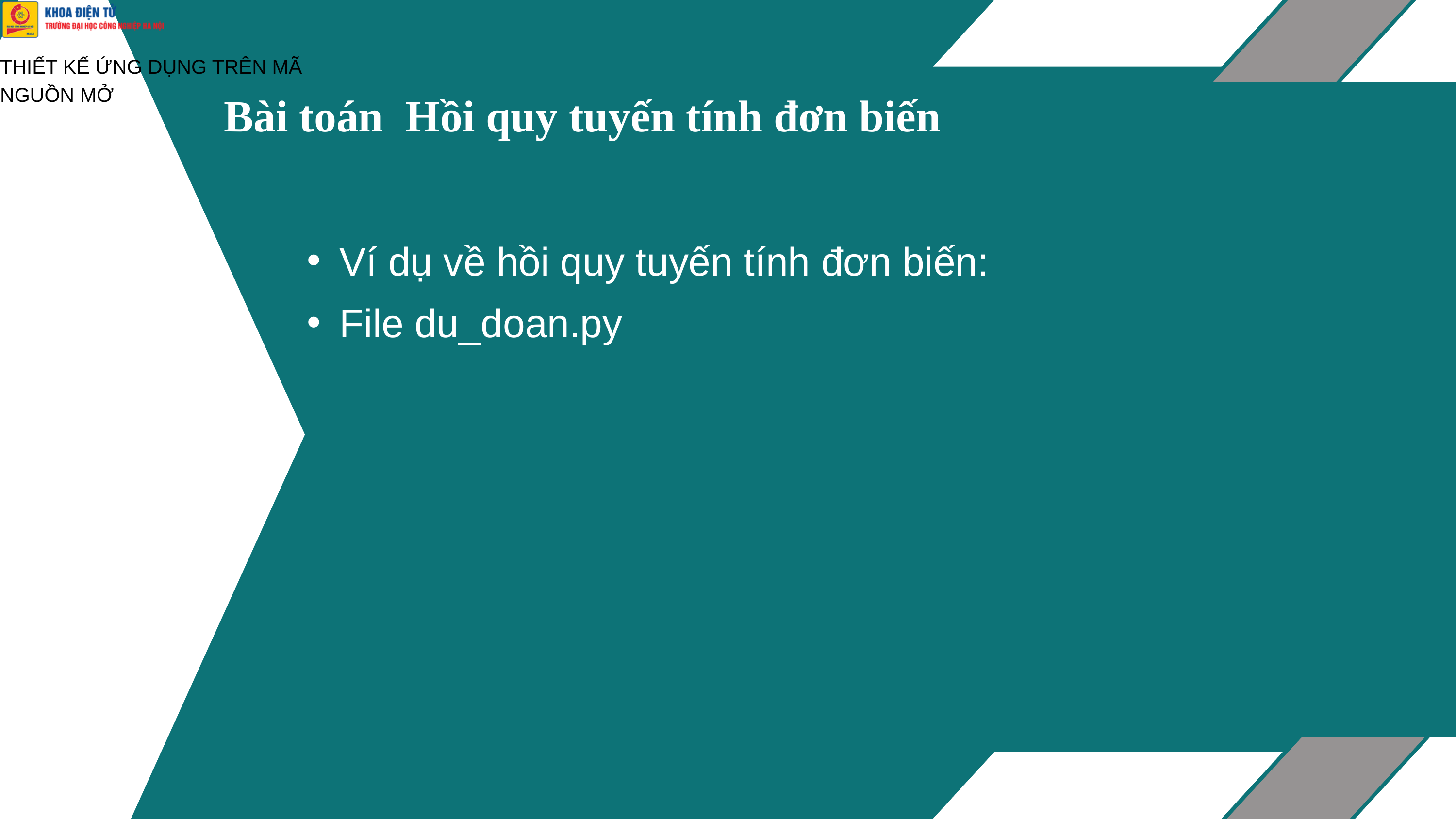

THIẾT KẾ ỨNG DỤNG TRÊN MÃ NGUỒN MỞ
Bài toán  Hồi quy tuyến tính đơn biến

Ví dụ về hồi quy tuyến tính đơn biến:
File du_doan.py